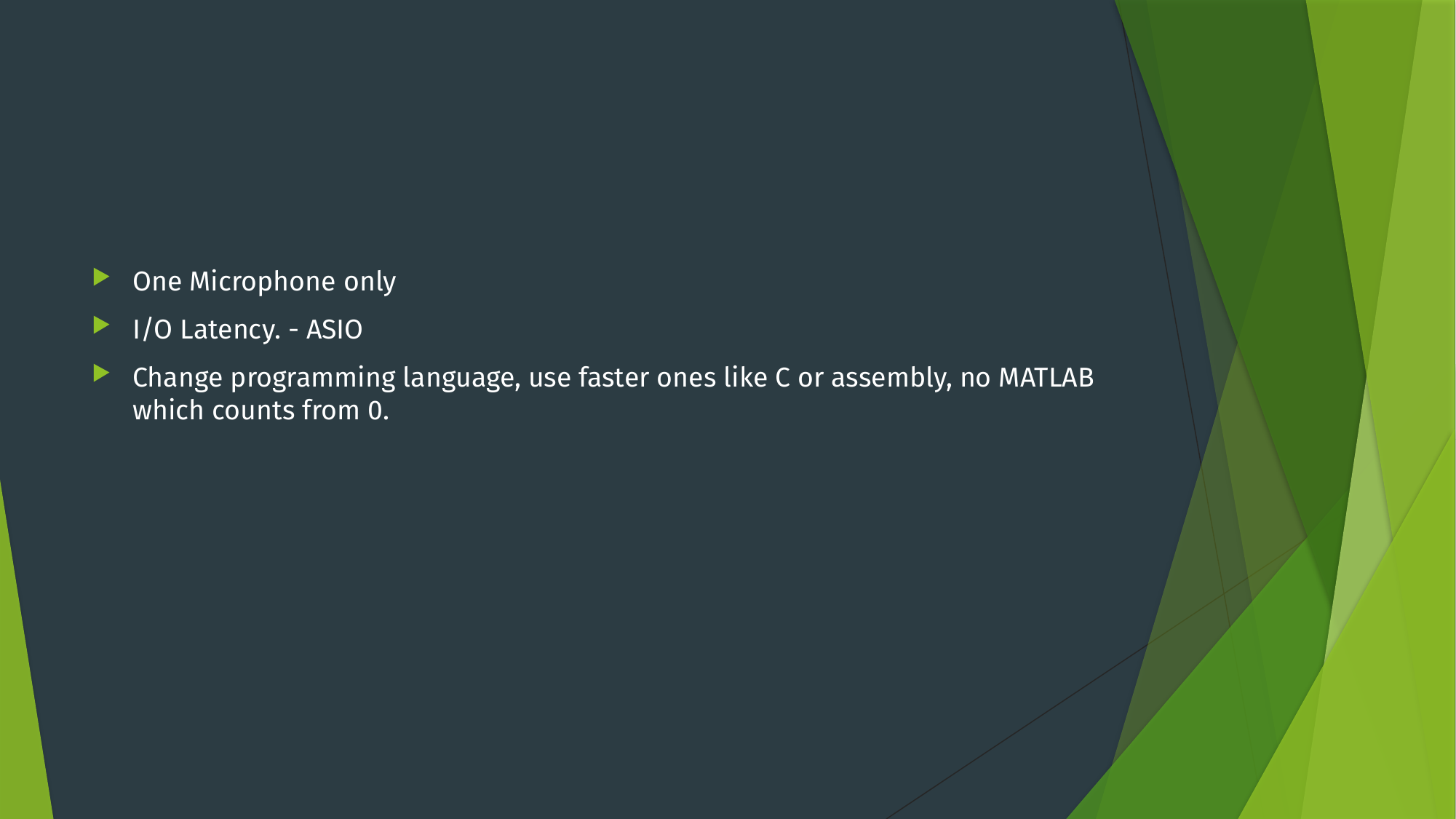

#
One Microphone only
I/O Latency. - ASIO
Change programming language, use faster ones like C or assembly, no MATLAB which counts from 0.